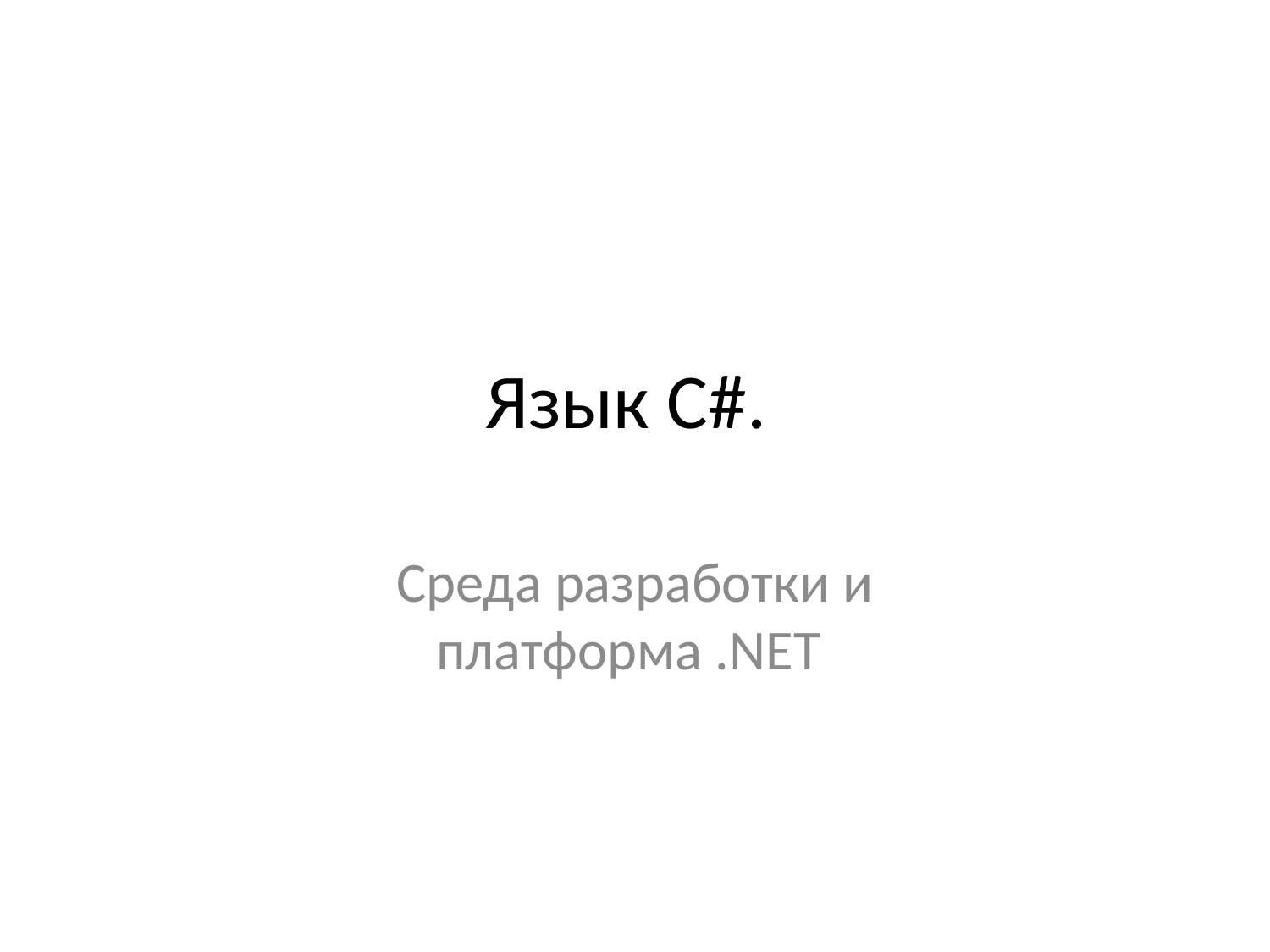

# Язык C#.
Среда разработки и платформа .NET